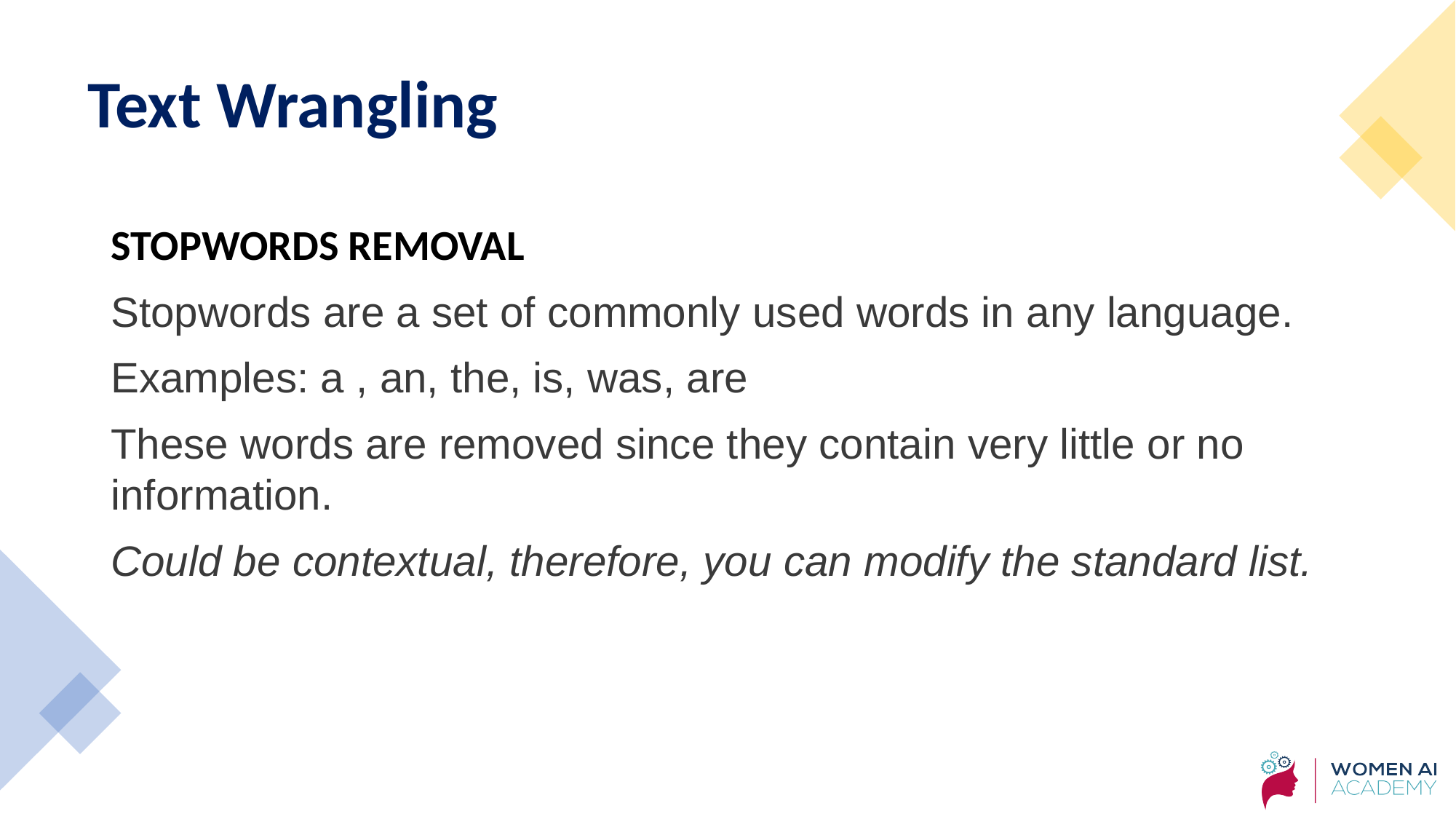

# Text Wrangling
STOPWORDS REMOVAL
Stopwords are a set of commonly used words in any language.
Examples: a , an, the, is, was, are
These words are removed since they contain very little or no information.
Could be contextual, therefore, you can modify the standard list.